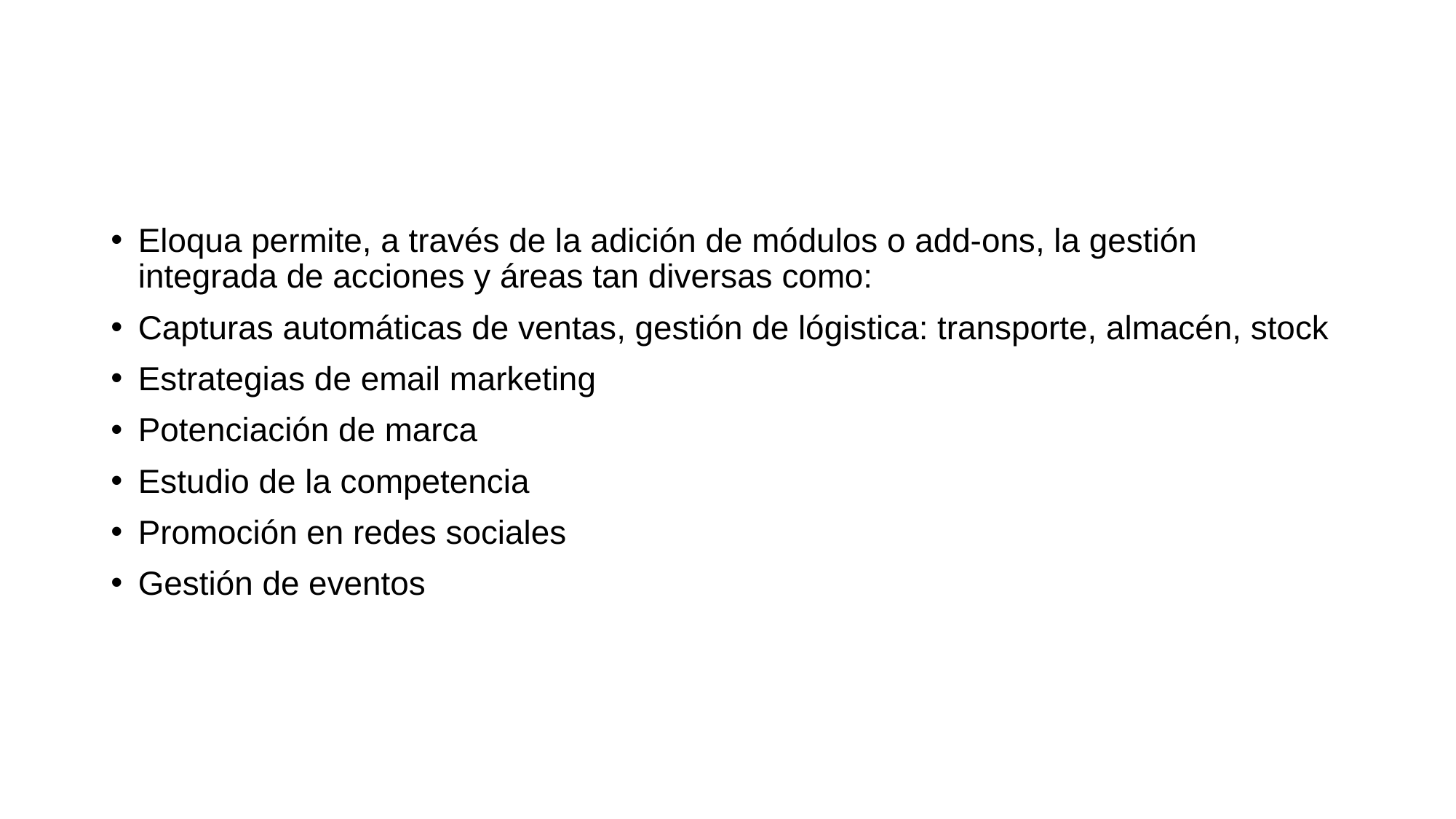

#
Eloqua permite, a través de la adición de módulos o add-ons, la gestión integrada de acciones y áreas tan diversas como:
Capturas automáticas de ventas, gestión de lógistica: transporte, almacén, stock
Estrategias de email marketing
Potenciación de marca
Estudio de la competencia
Promoción en redes sociales
Gestión de eventos